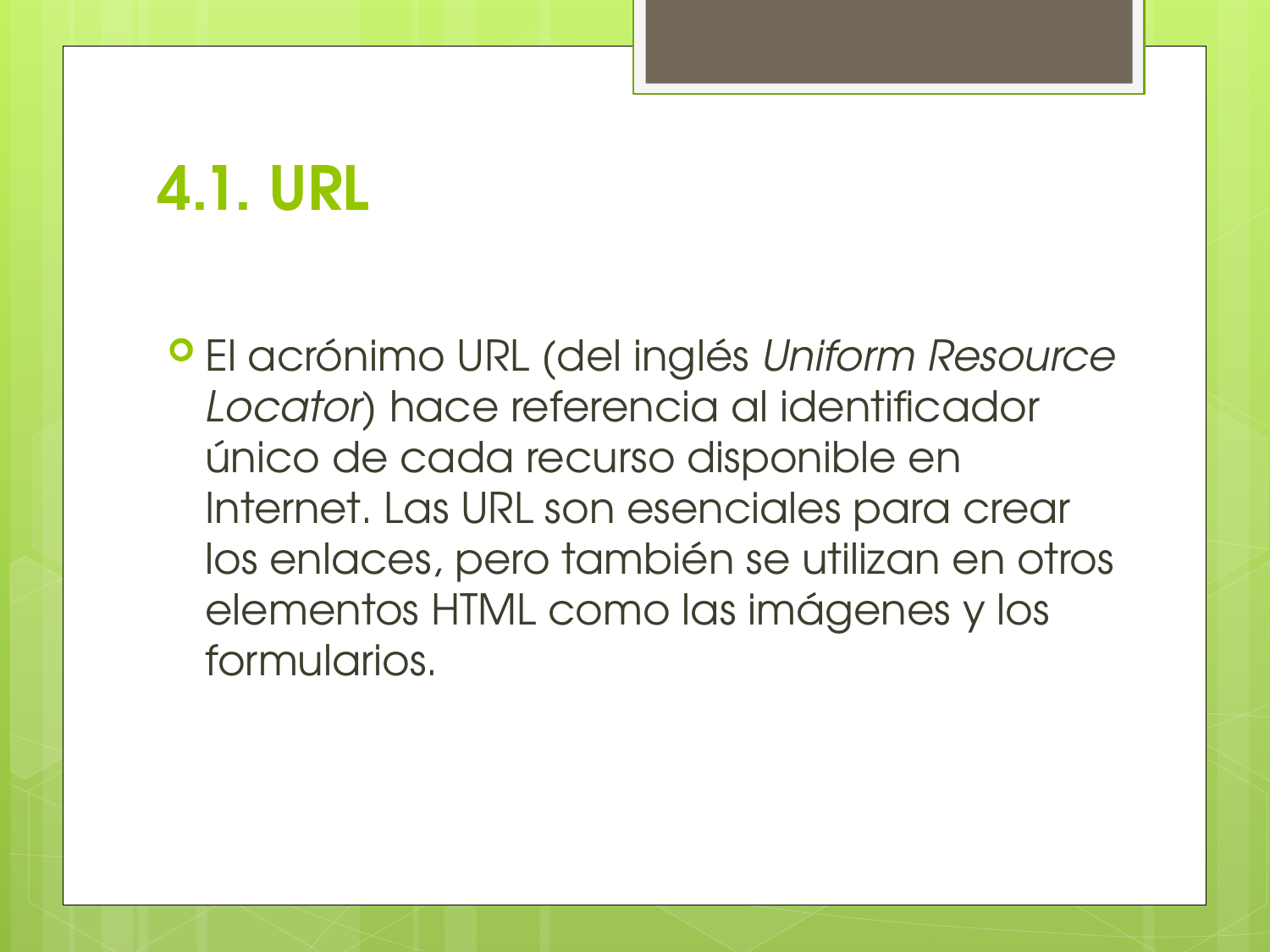

# 4.1. URL
El acrónimo URL (del inglés Uniform Resource Locator) hace referencia al identificador único de cada recurso disponible en Internet. Las URL son esenciales para crear los enlaces, pero también se utilizan en otros elementos HTML como las imágenes y los formularios.